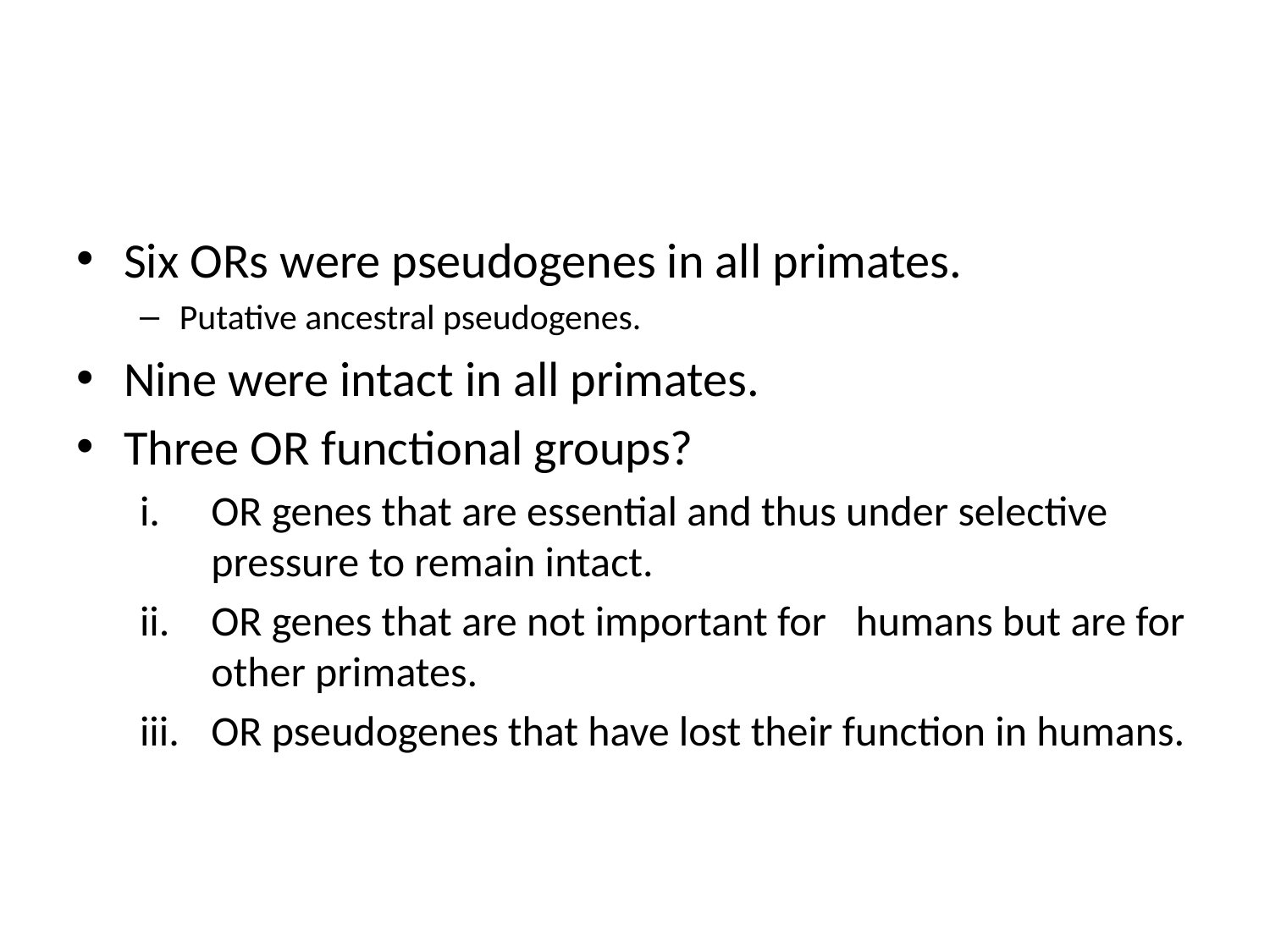

#
Six ORs were pseudogenes in all primates.
Putative ancestral pseudogenes.
Nine were intact in all primates.
Three OR functional groups?
OR genes that are essential and thus under selective pressure to remain intact.
OR genes that are not important for	 humans but are for other primates.
OR pseudogenes that have lost their function in humans.